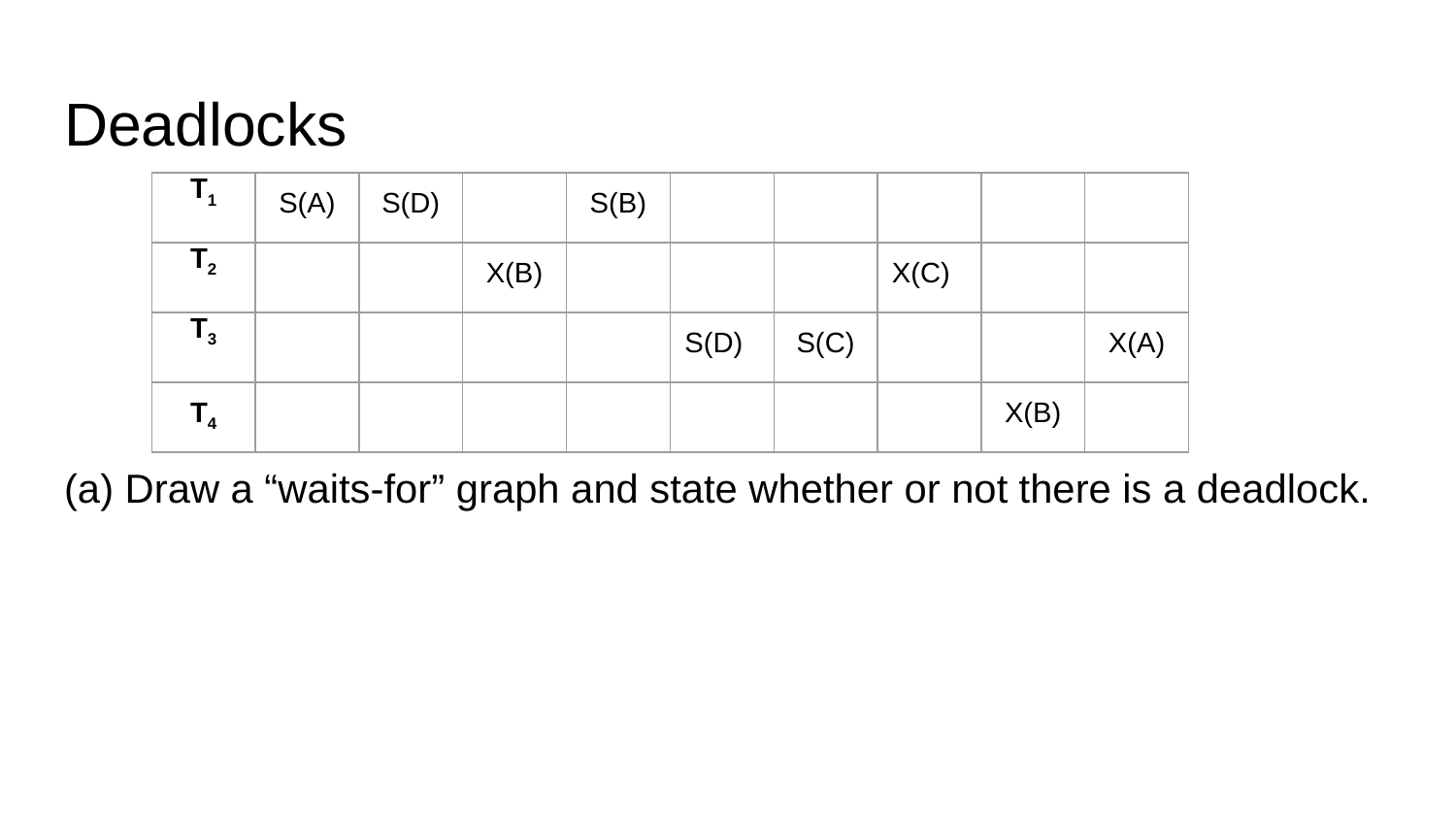

# Deadlocks
| T1 | S(A) | S(D) |  | S(B) |  |  |  |  |  |
| --- | --- | --- | --- | --- | --- | --- | --- | --- | --- |
| T2 |  |  | X(B) |  |  |  | X(C) |  |  |
| T3 |  |  |  |  | S(D) | S(C) |  |  | X(A) |
| T4 |  |  |  |  |  |  |  | X(B) |  |

(a) Draw a “waits-for” graph and state whether or not there is a deadlock.